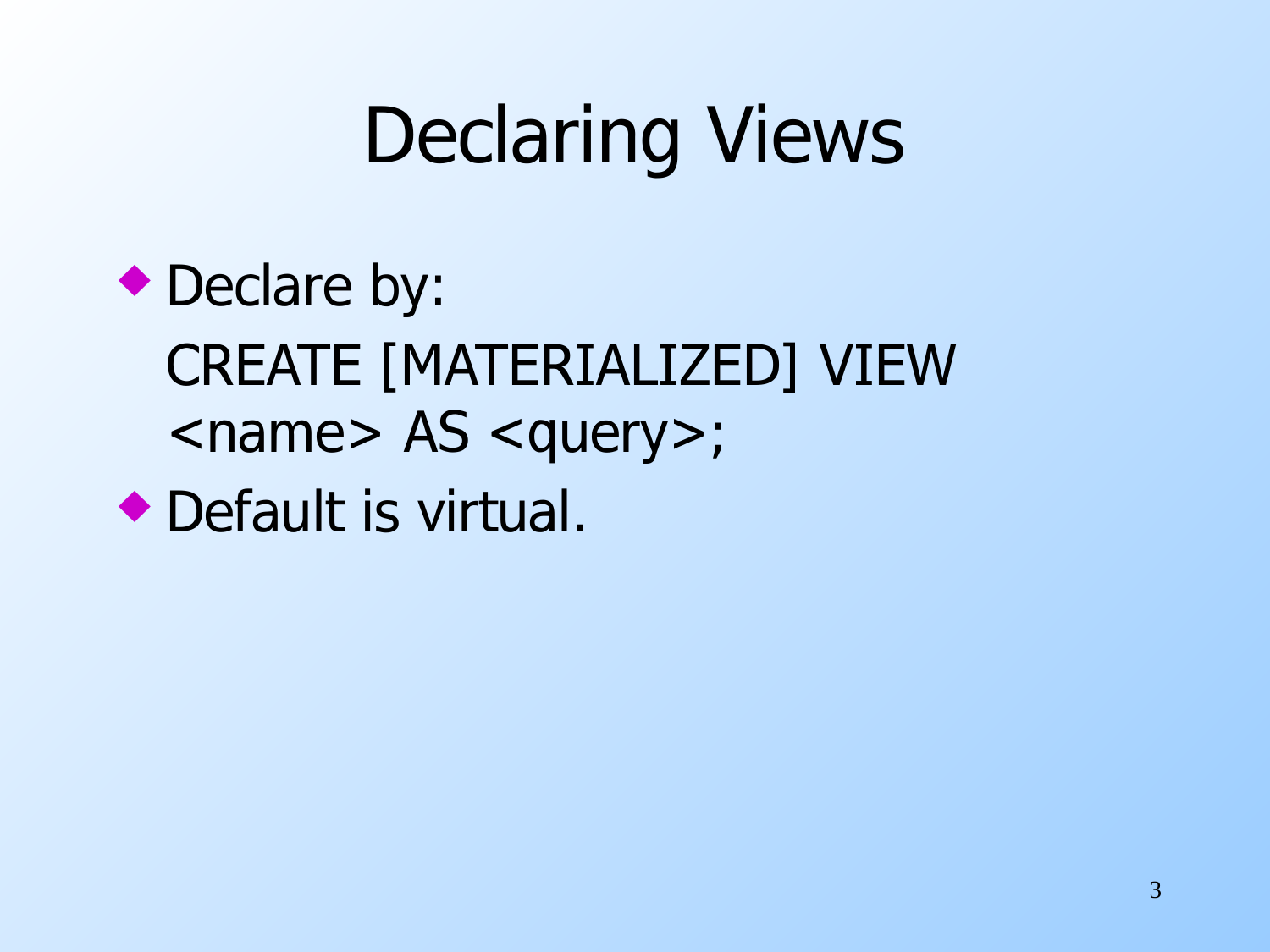

# Declaring Views
Declare by:
	CREATE [MATERIALIZED] VIEW 	<name> AS <query>;
Default is virtual.
3